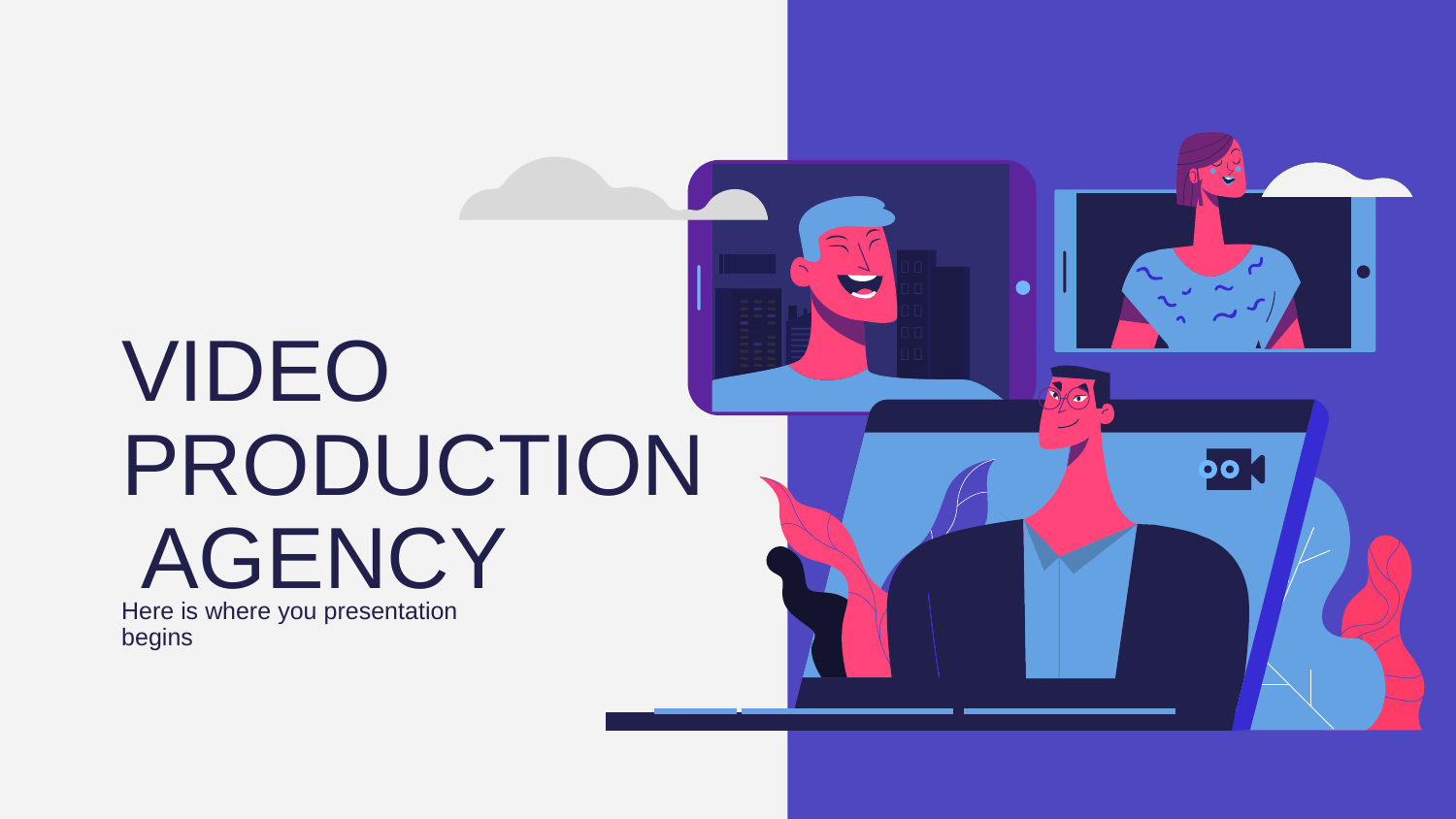

# VIDEO PRODUCTION  AGENCY

Here is where you presentation begins